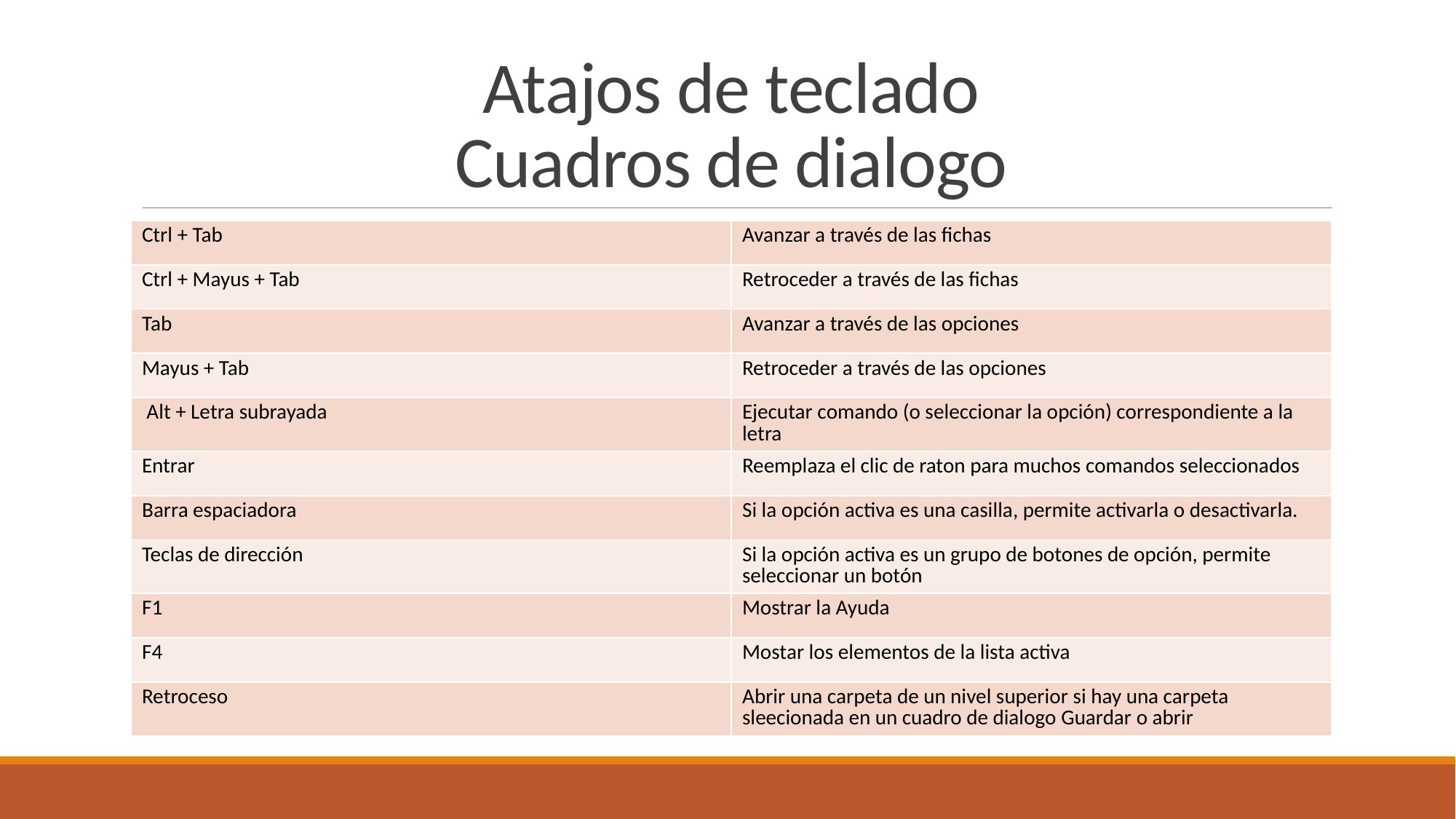

# Atajos de teclado Cuadros de dialogo
| Ctrl + Tab | Avanzar a través de las fichas |
| --- | --- |
| Ctrl + Mayus + Tab | Retroceder a través de las fichas |
| Tab | Avanzar a través de las opciones |
| Mayus + Tab | Retroceder a través de las opciones |
| Alt + Letra subrayada | Ejecutar comando (o seleccionar la opción) correspondiente a la letra |
| Entrar | Reemplaza el clic de raton para muchos comandos seleccionados |
| Barra espaciadora | Si la opción activa es una casilla, permite activarla o desactivarla. |
| Teclas de dirección | Si la opción activa es un grupo de botones de opción, permite seleccionar un botón |
| F1 | Mostrar la Ayuda |
| F4 | Mostar los elementos de la lista activa |
| Retroceso | Abrir una carpeta de un nivel superior si hay una carpeta sleecionada en un cuadro de dialogo Guardar o abrir |